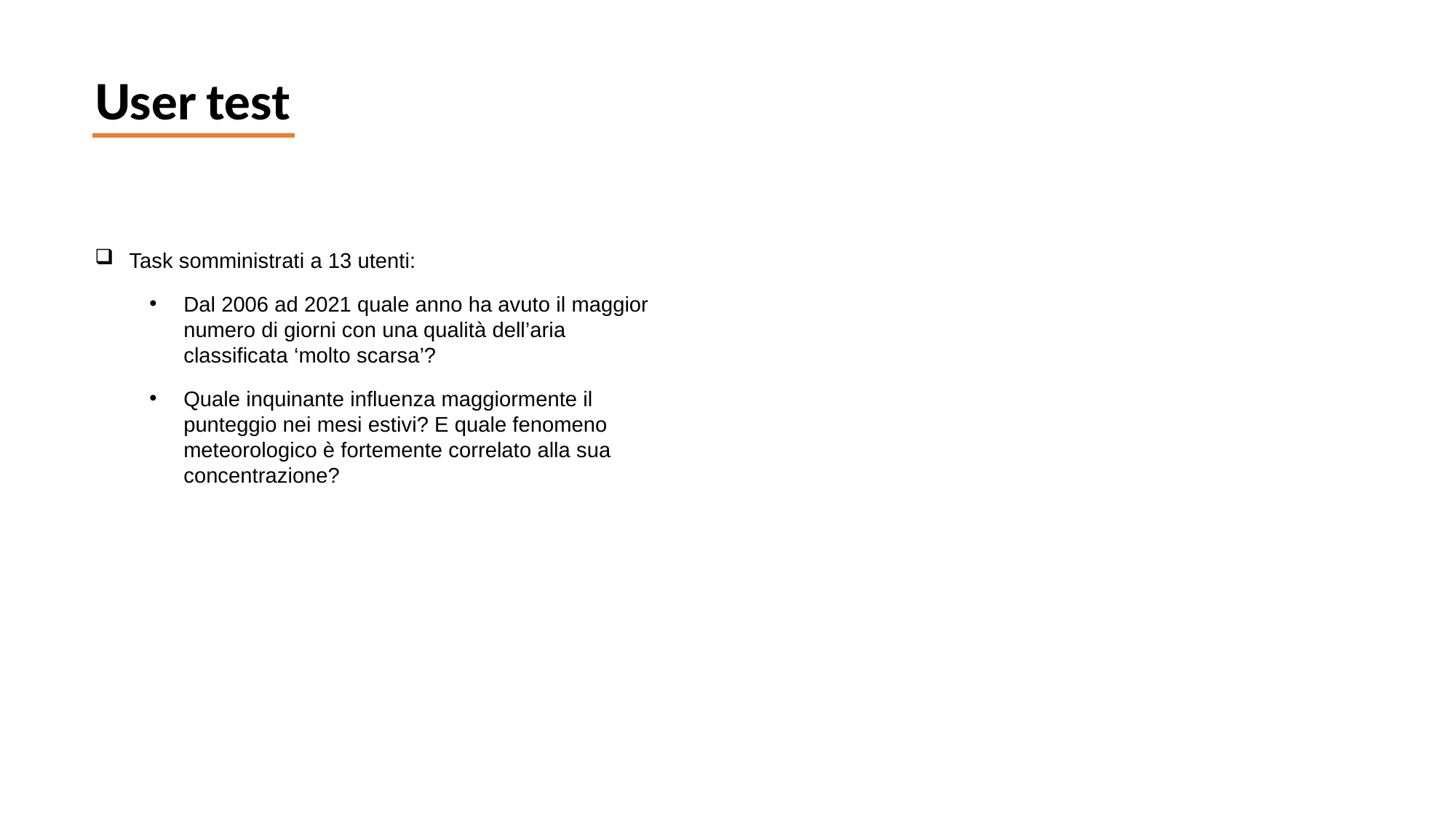

User test
Task somministrati a 13 utenti:
Dal 2006 ad 2021 quale anno ha avuto il maggior numero di giorni con una qualità dell’aria classificata ‘molto scarsa’?
Quale inquinante influenza maggiormente il punteggio nei mesi estivi? E quale fenomeno meteorologico è fortemente correlato alla sua concentrazione?